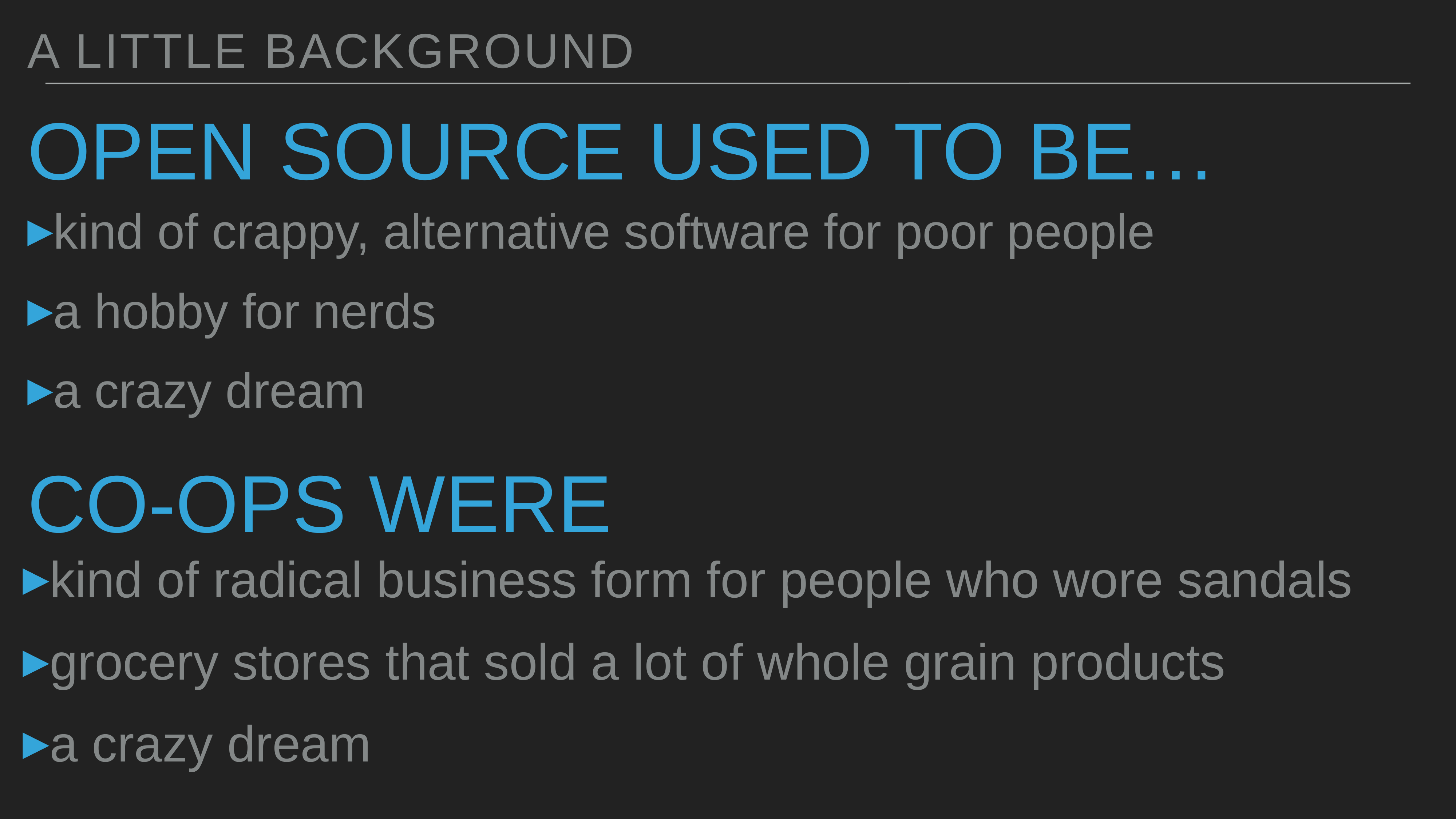

A little background
# open source used to be…
kind of crappy, alternative software for poor people
a hobby for nerds
a crazy dream
Co-ops were
kind of radical business form for people who wore sandals
grocery stores that sold a lot of whole grain products
a crazy dream